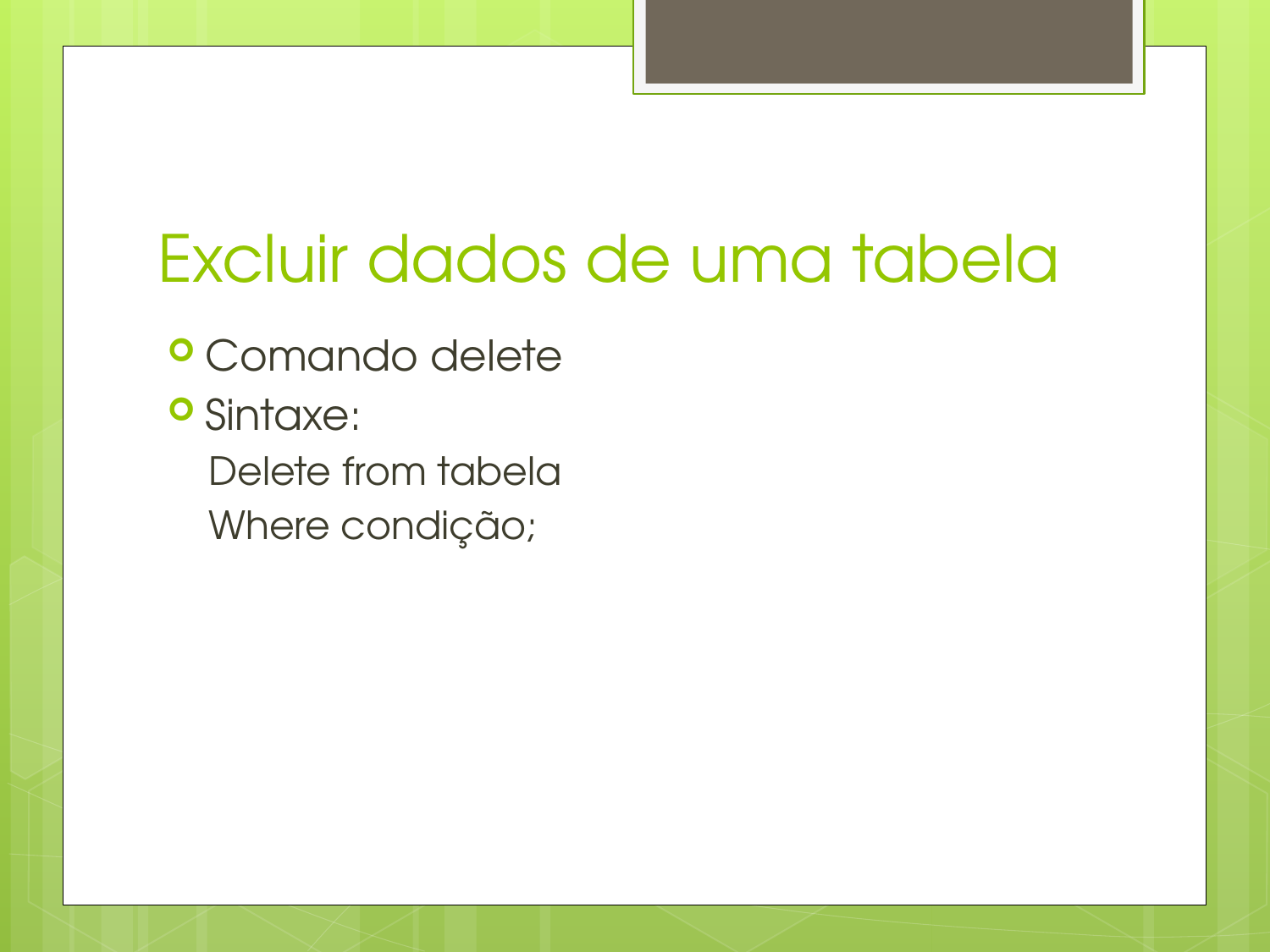

# Excluir dados de uma tabela
Comando delete
Sintaxe:
Delete from tabela
Where condição;